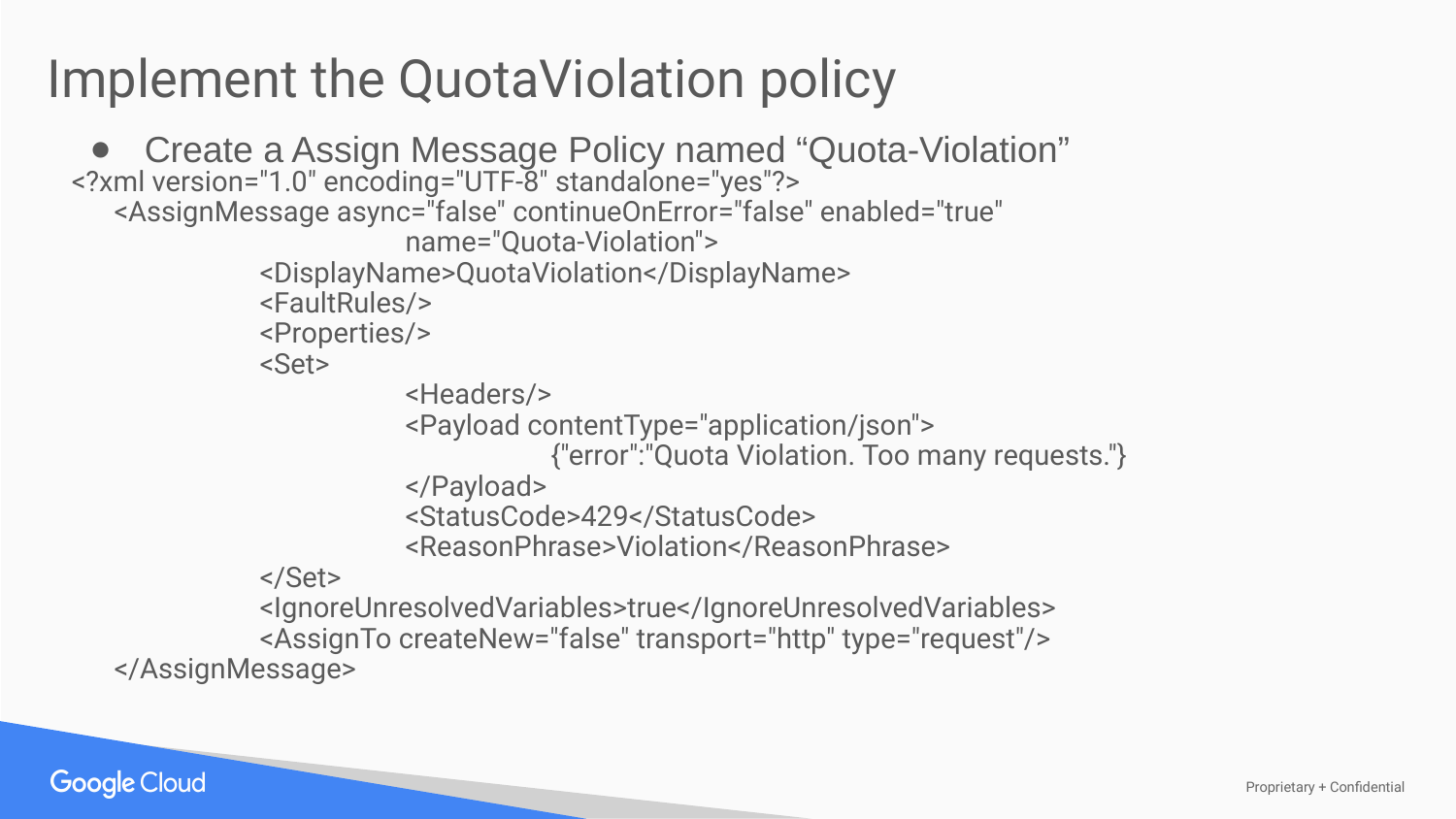

Implement the QuotaViolation policy
Create a Assign Message Policy named “Quota-Violation”
<?xml version="1.0" encoding="UTF-8" standalone="yes"?>
<AssignMessage async="false" continueOnError="false" enabled="true"
		name="Quota-Violation">
	<DisplayName>QuotaViolation</DisplayName>
	<FaultRules/>
	<Properties/>
	<Set>
		<Headers/>
		<Payload contentType="application/json">
			{"error":"Quota Violation. Too many requests."}
		</Payload>
		<StatusCode>429</StatusCode>
		<ReasonPhrase>Violation</ReasonPhrase>
	</Set>
	<IgnoreUnresolvedVariables>true</IgnoreUnresolvedVariables>
	<AssignTo createNew="false" transport="http" type="request"/>
</AssignMessage>